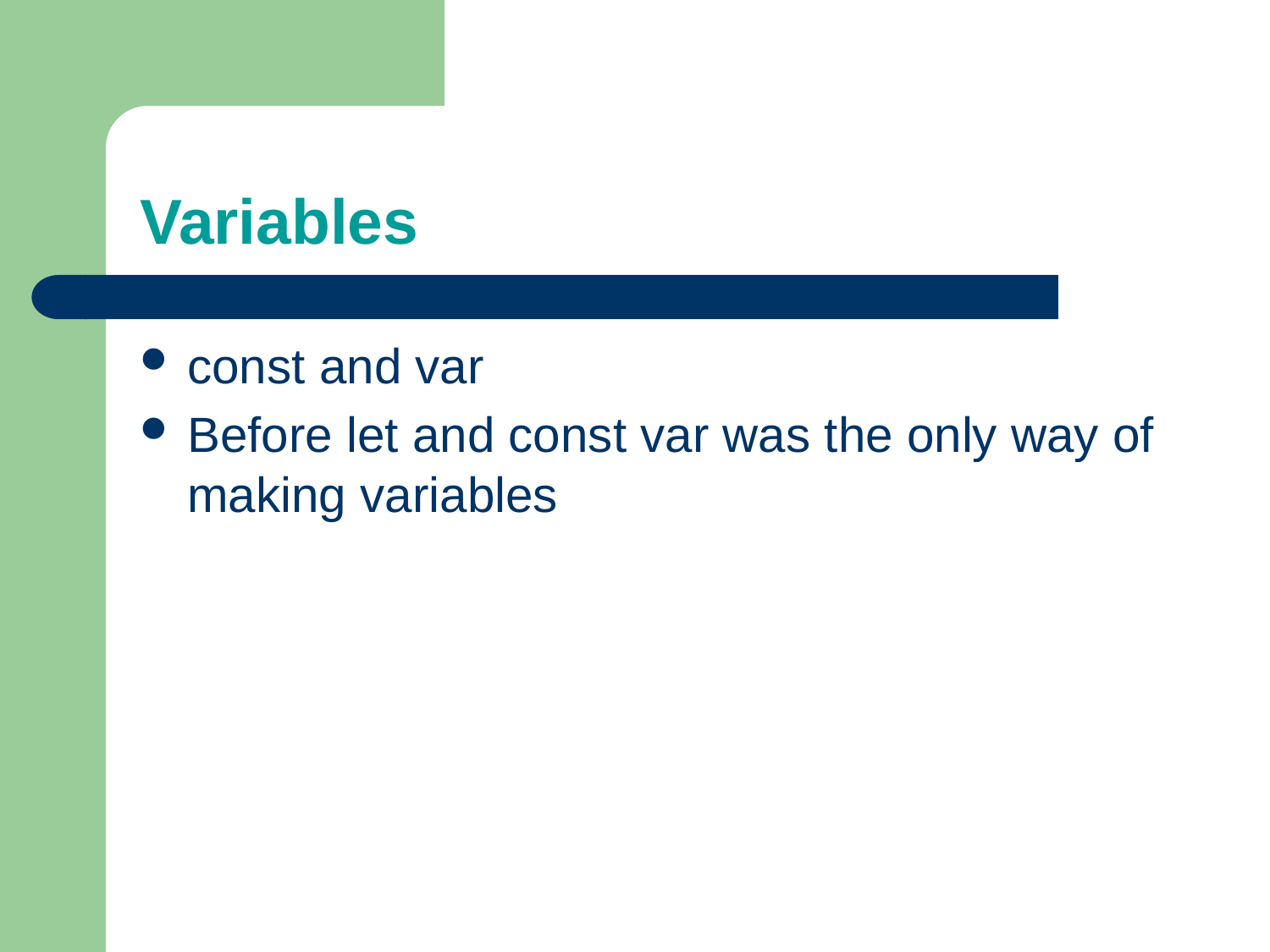

# Variables
const and var
Before let and const var was the only way of making variables